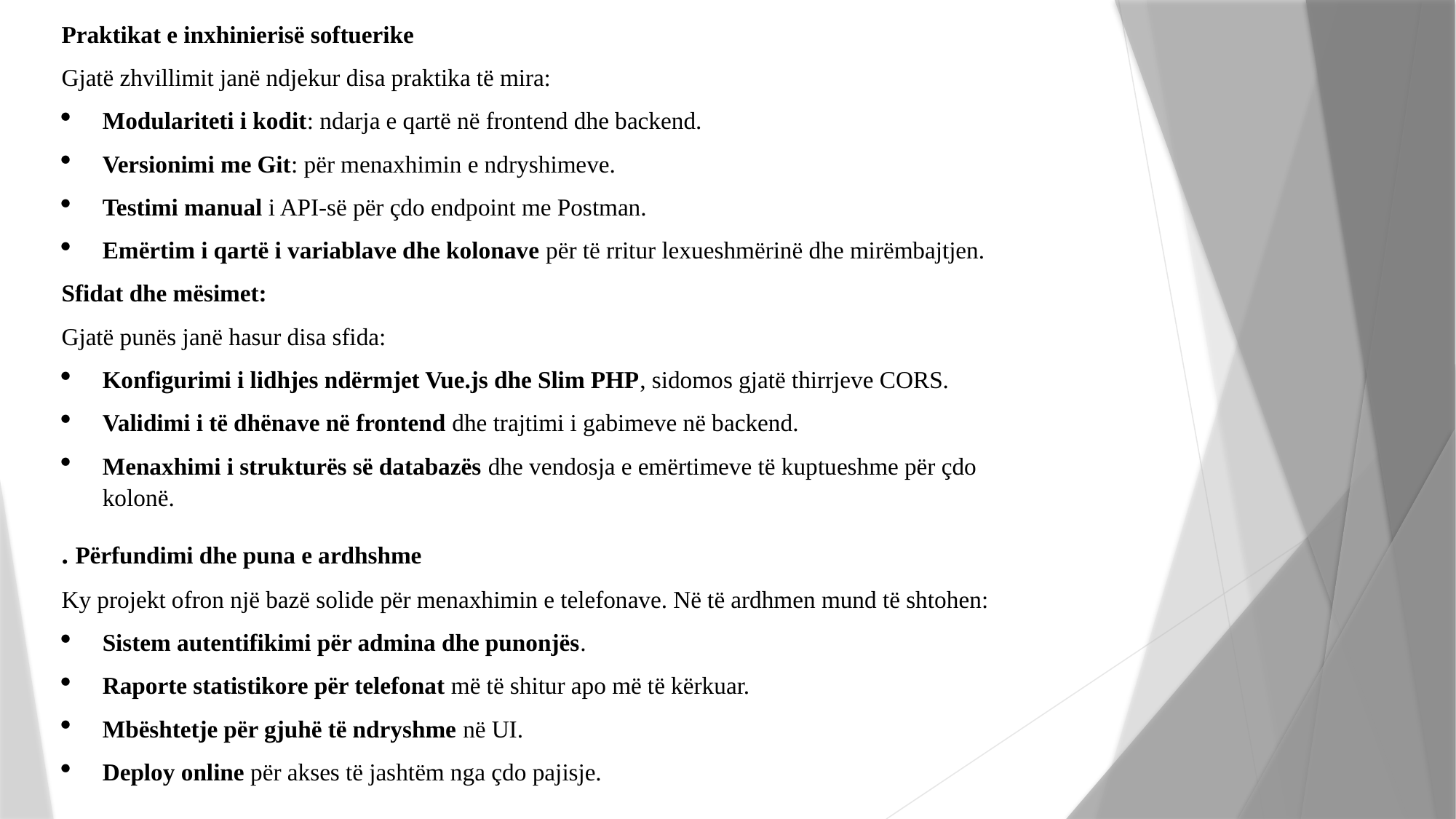

Praktikat e inxhinierisë softuerike
Gjatë zhvillimit janë ndjekur disa praktika të mira:
Modulariteti i kodit: ndarja e qartë në frontend dhe backend.
Versionimi me Git: për menaxhimin e ndryshimeve.
Testimi manual i API-së për çdo endpoint me Postman.
Emërtim i qartë i variablave dhe kolonave për të rritur lexueshmërinë dhe mirëmbajtjen.
Sfidat dhe mësimet:
Gjatë punës janë hasur disa sfida:
Konfigurimi i lidhjes ndërmjet Vue.js dhe Slim PHP, sidomos gjatë thirrjeve CORS.
Validimi i të dhënave në frontend dhe trajtimi i gabimeve në backend.
Menaxhimi i strukturës së databazës dhe vendosja e emërtimeve të kuptueshme për çdo kolonë.
. Përfundimi dhe puna e ardhshme
Ky projekt ofron një bazë solide për menaxhimin e telefonave. Në të ardhmen mund të shtohen:
Sistem autentifikimi për admina dhe punonjës.
Raporte statistikore për telefonat më të shitur apo më të kërkuar.
Mbështetje për gjuhë të ndryshme në UI.
Deploy online për akses të jashtëm nga çdo pajisje.